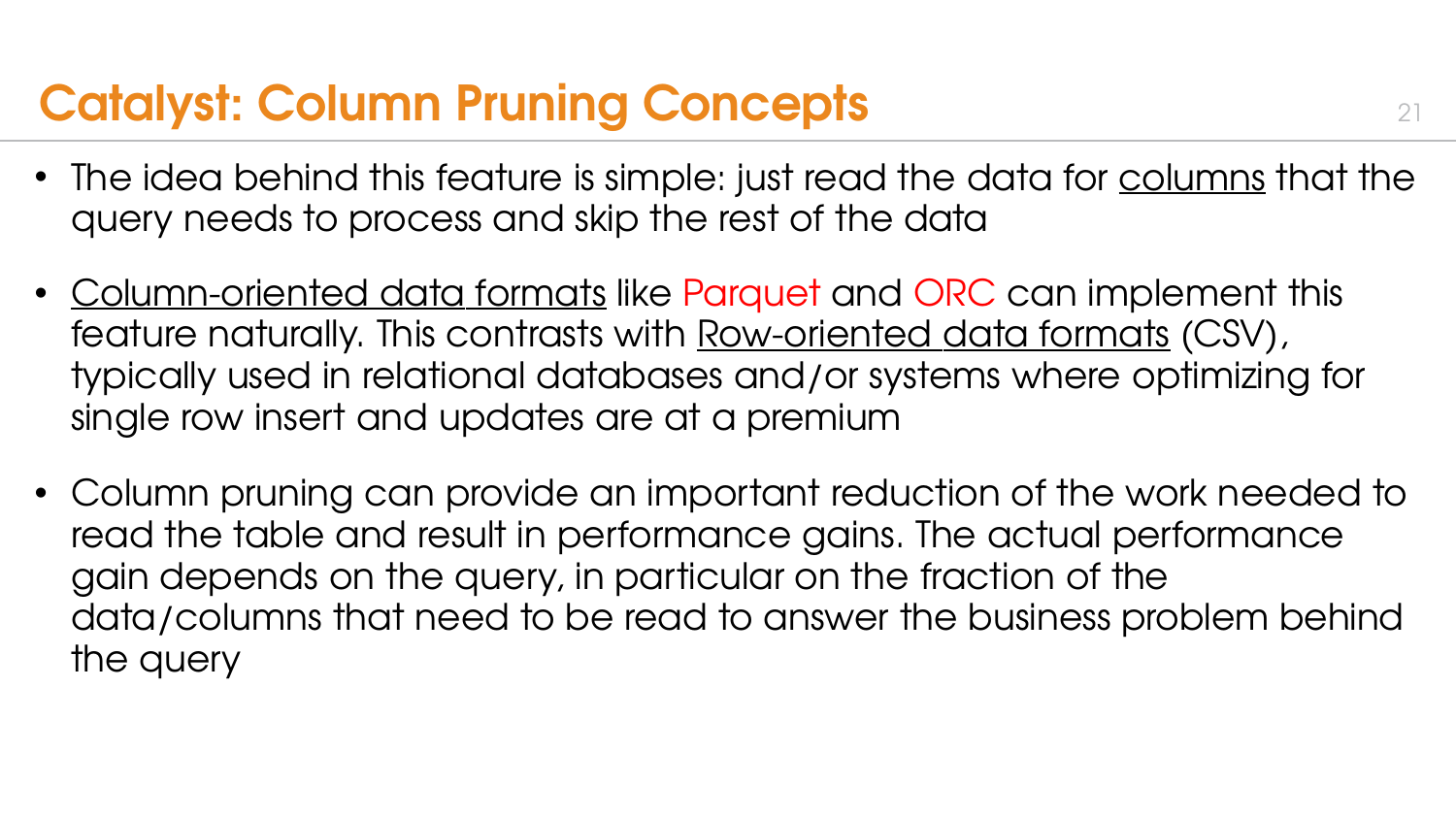

# Catalyst: Column Pruning Concepts
21

The idea behind this feature is simple: just read the data for columns that the query needs to process and skip the rest of the data
Column-oriented data formats like Parquet and ORC can implement this feature naturally. This contrasts with Row-oriented data formats (CSV), typically used in relational databases and/or systems where optimizing for single row insert and updates are at a premium
Column pruning can provide an important reduction of the work needed to read the table and result in performance gains. The actual performance gain depends on the query, in particular on the fraction of the data/columns that need to be read to answer the business problem behind the query